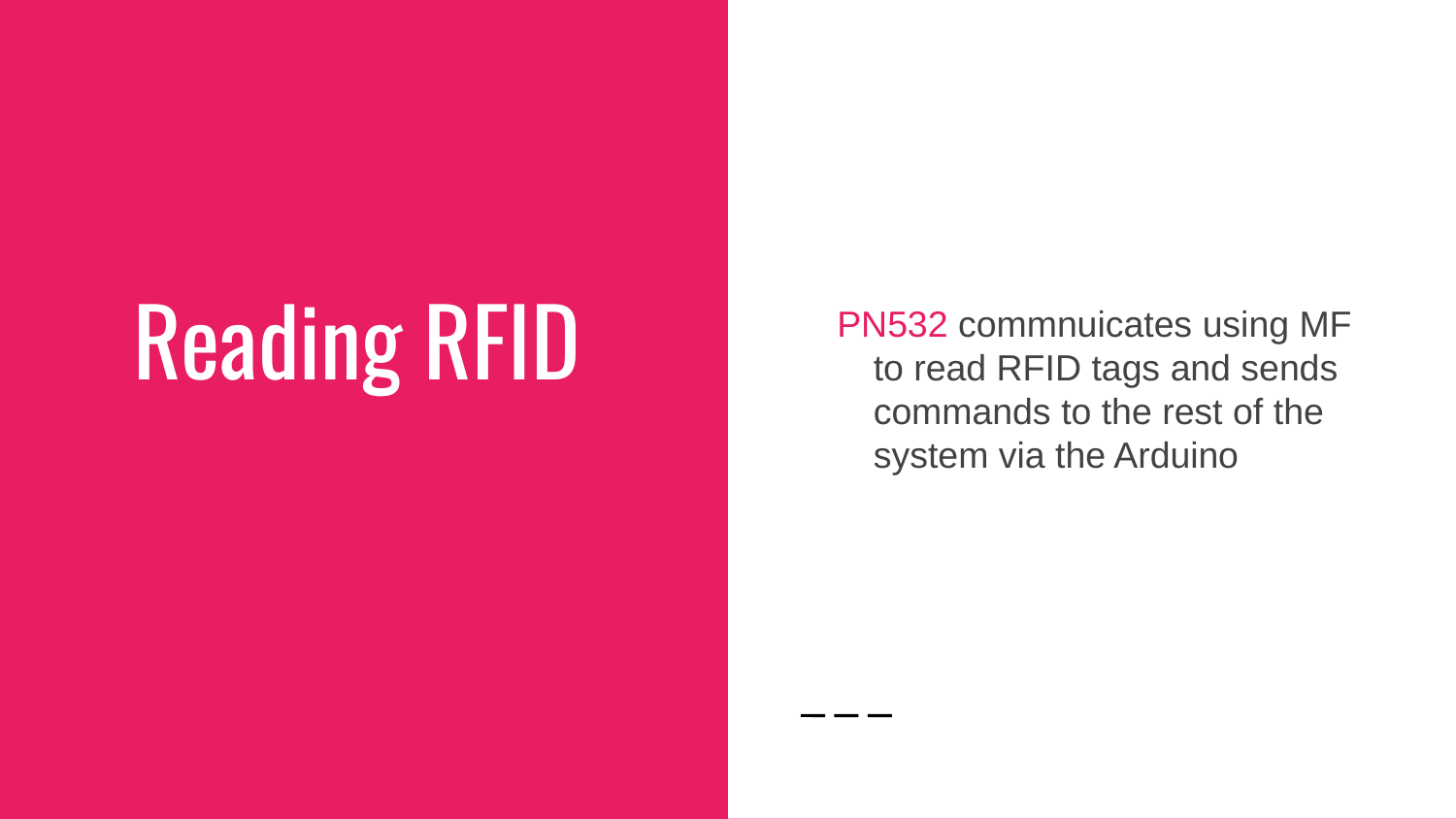

PN532 commnuicates using MF to read RFID tags and sends commands to the rest of the system via the Arduino

Reading RFID